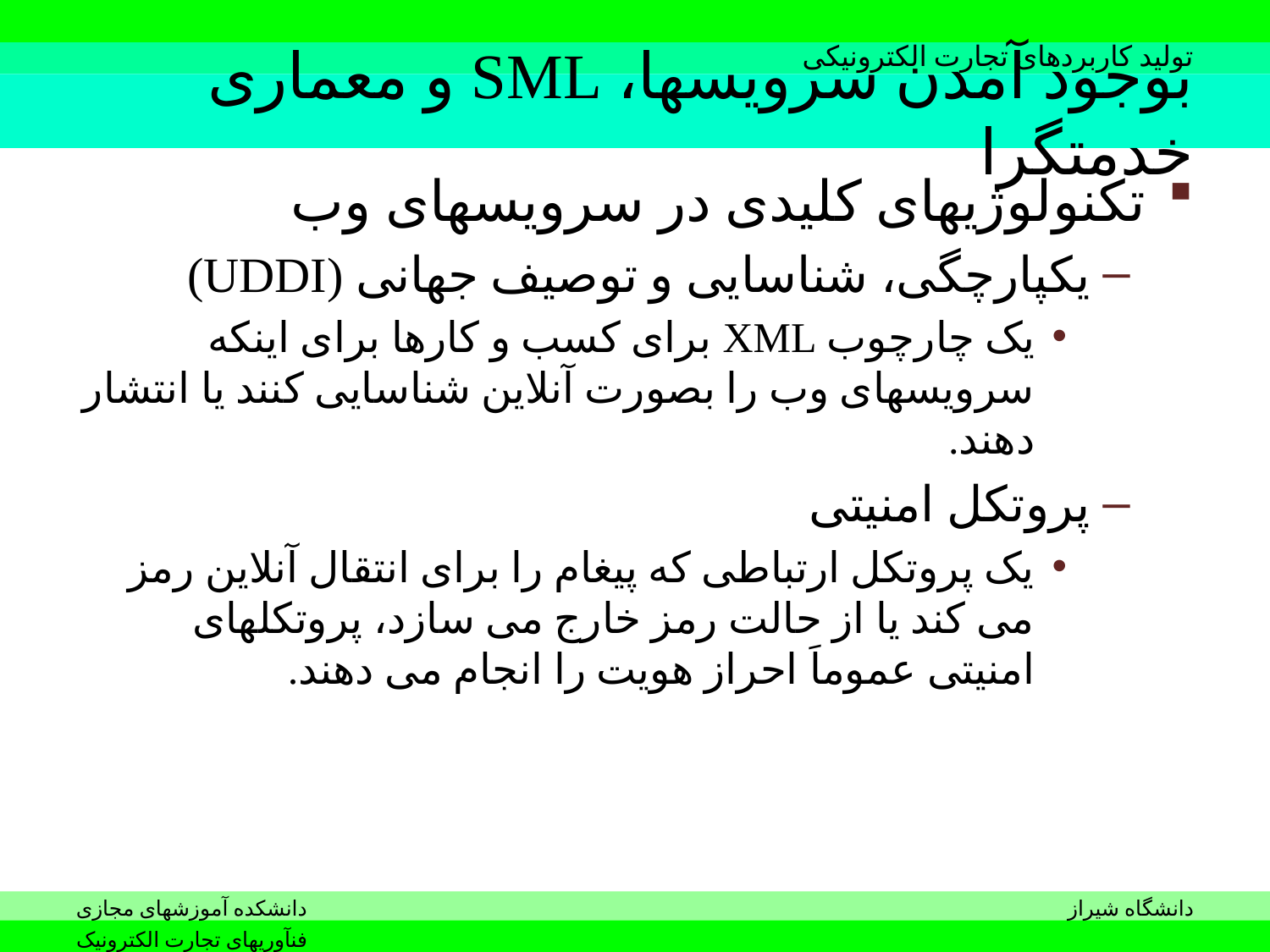

# بوجود آمدن سرویسها، SML و معماری خدمتگرا
تکنولوژیهای کلیدی در سرویسهای وب
یکپارچگی، شناسایی و توصیف جهانی (UDDI)
یک چارچوب XML برای کسب و کارها برای اینکه سرویسهای وب را بصورت آنلاین شناسایی کنند یا انتشار دهند.
پروتکل امنیتی
یک پروتکل ارتباطی که پیغام را برای انتقال آنلاین رمز می کند یا از حالت رمز خارج می سازد، پروتکلهای امنیتی عموماَ احراز هویت را انجام می دهند.